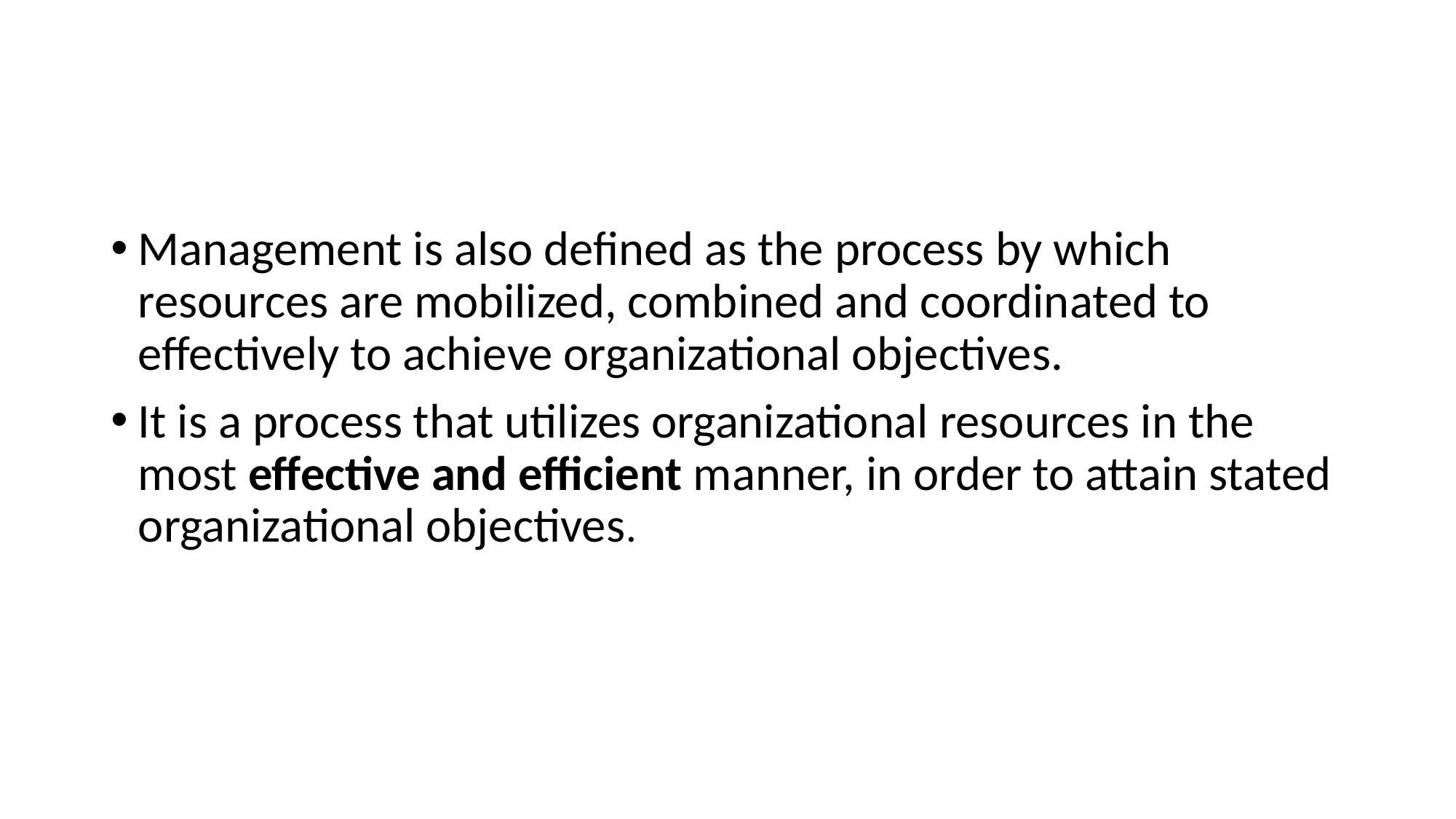

#
Management is also defined as the process by which resources are mobilized, combined and coordinated to effectively to achieve organizational objectives.
It is a process that utilizes organizational resources in the most effective and efficient manner, in order to attain stated organizational objectives.